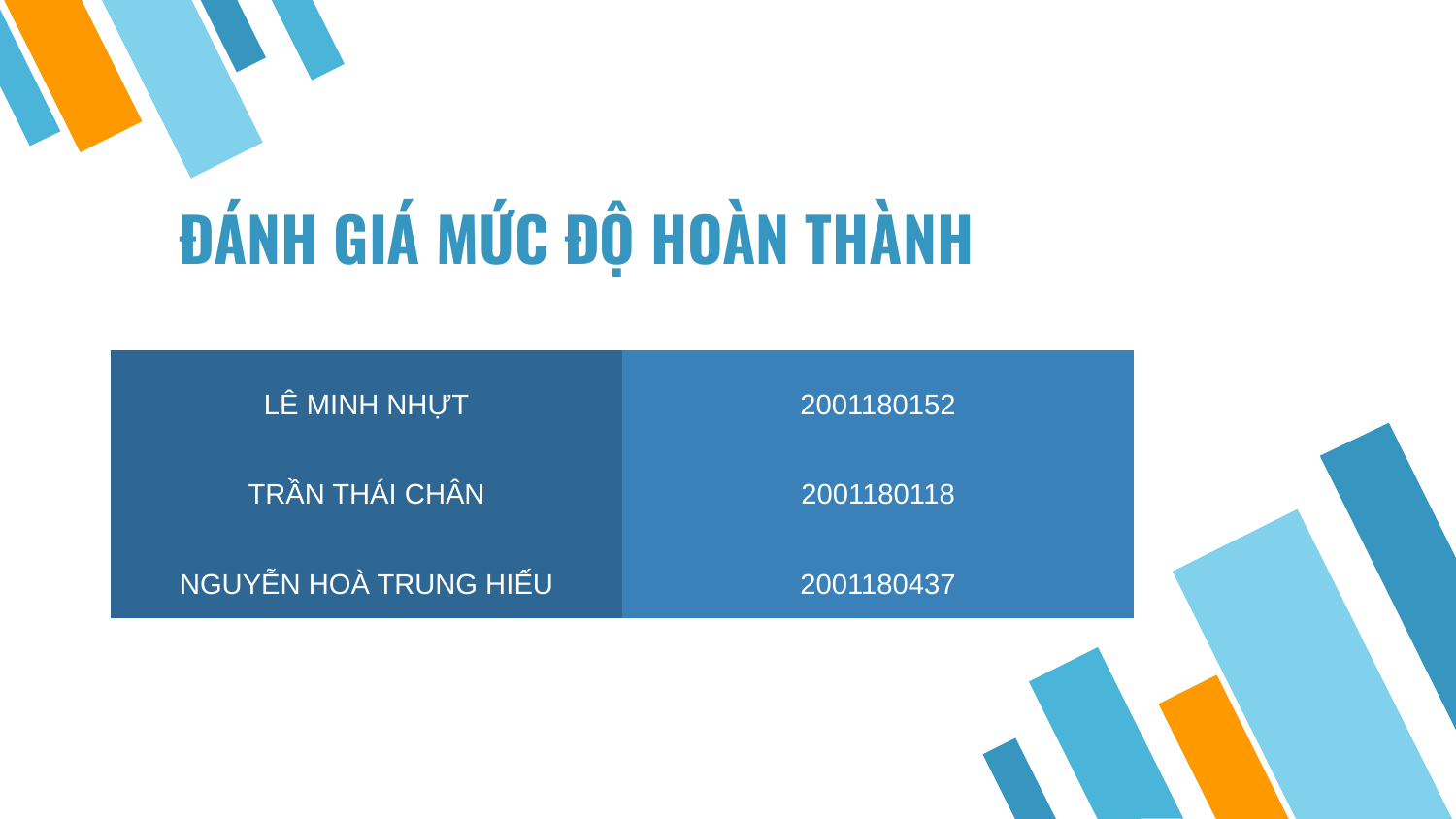

2
# ĐÁNH GIÁ MỨC ĐỘ HOÀN THÀNH
| LÊ MINH NHỰT | 2001180152 |
| --- | --- |
| TRẦN THÁI CHÂN | 2001180118 |
| NGUYỄN HOÀ TRUNG HIẾU | 2001180437 |